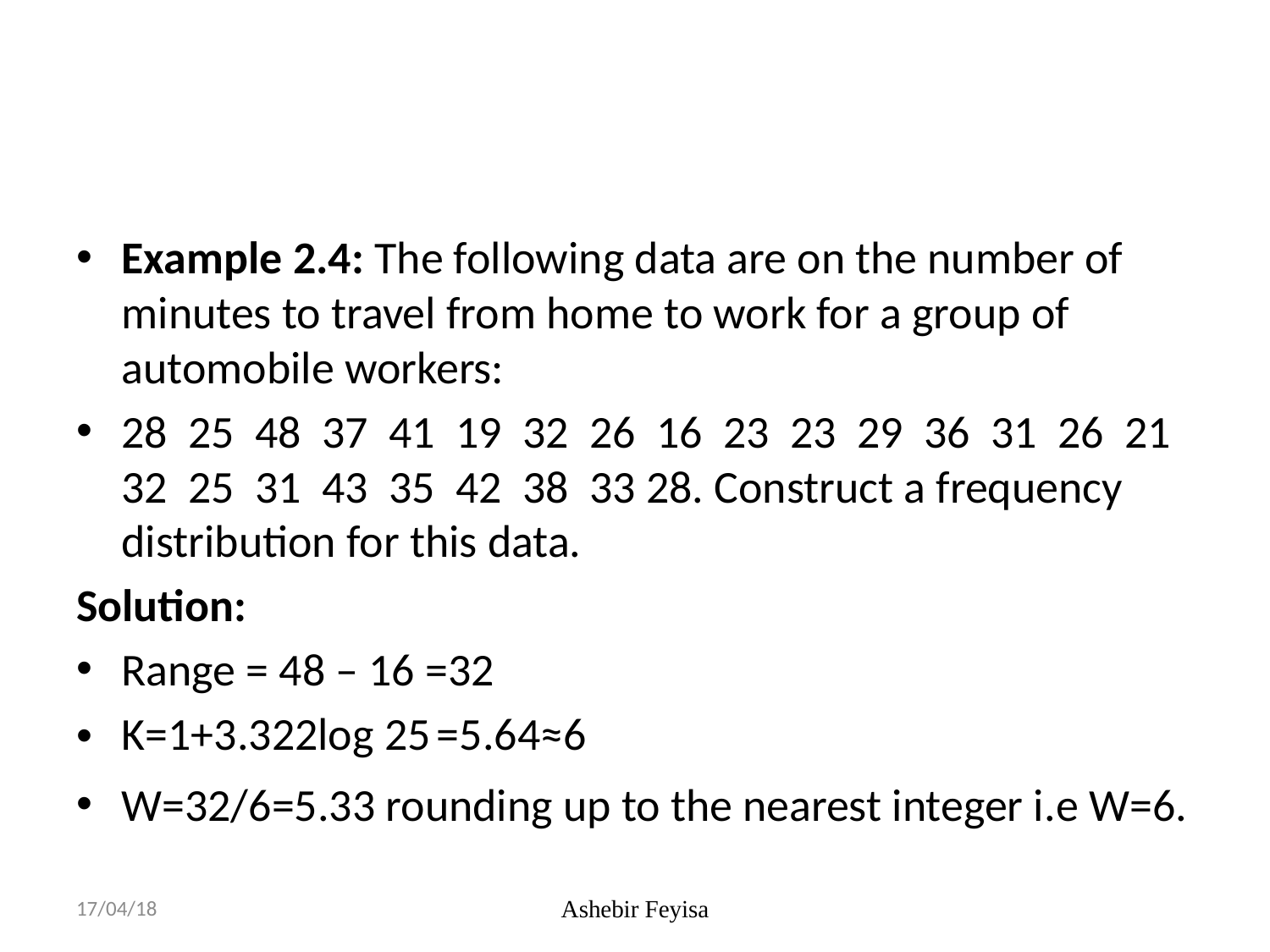

#
Example 2.4: The following data are on the number of minutes to travel from home to work for a group of automobile workers:
28  25  48  37  41  19  32  26  16  23  23  29  36  31  26  21  32  25  31  43  35  42  38  33 28. Construct a frequency distribution for this data.
Solution:
Range = 48 – 16 =32
K=1+3.322log 25 =5.64≈6
W=32/6=5.33 rounding up to the nearest integer i.e W=6.

17/04/18
Ashebir Feyisa